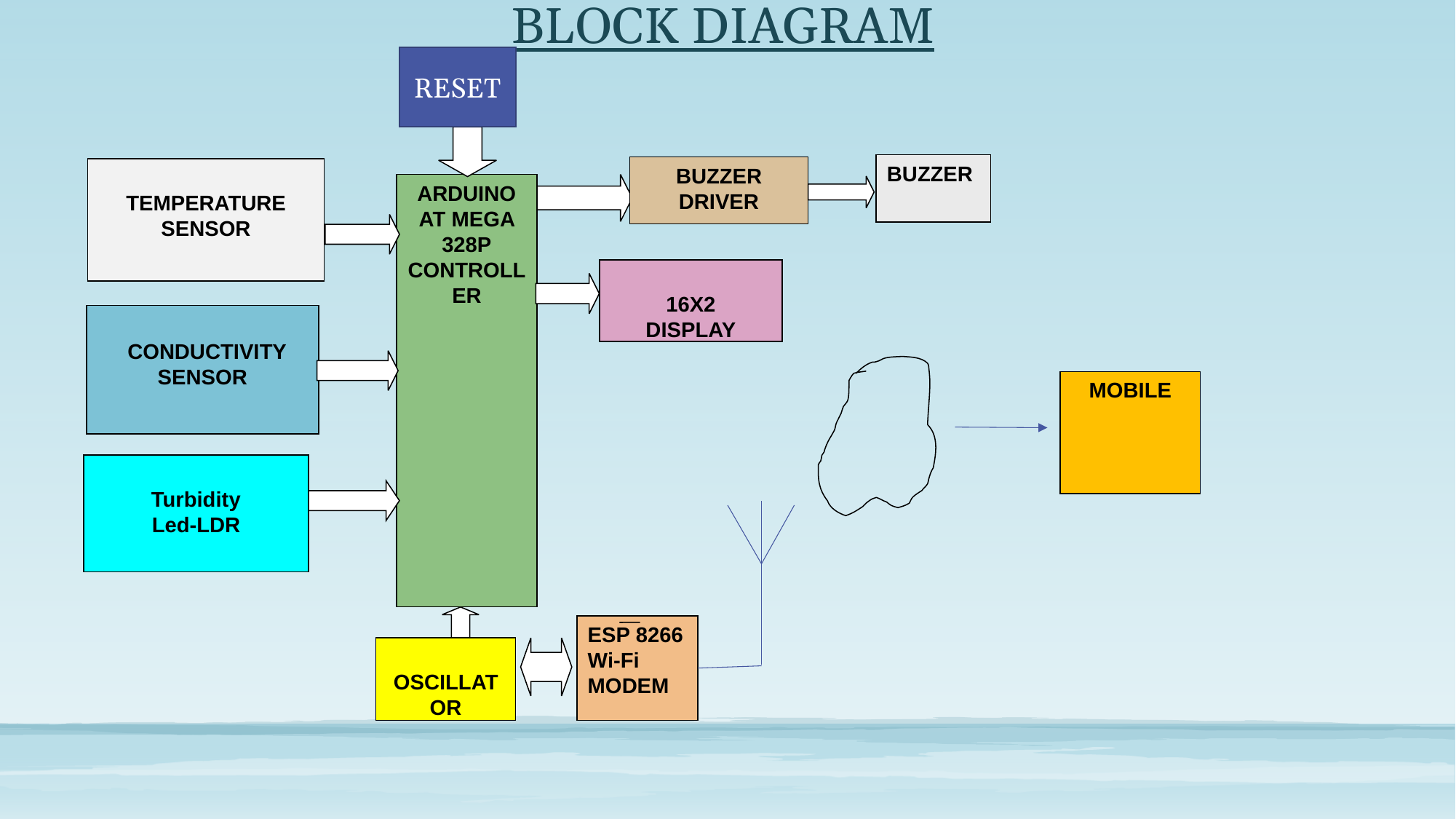

# BLOCK DIAGRAM

RESET

BUZZER

BUZZER DRIVER

TEMPERATURE SENSOR

ARDUINO
AT MEGA 328P
CONTROLLER

16X2
DISPLAY

     CONDUCTIVITY
          SENSOR

MOBILE

CLOUD

      IOT

Turbidity
Led-LDR

ESP 8266
Wi-Fi
MODEM

OSCILLATOR